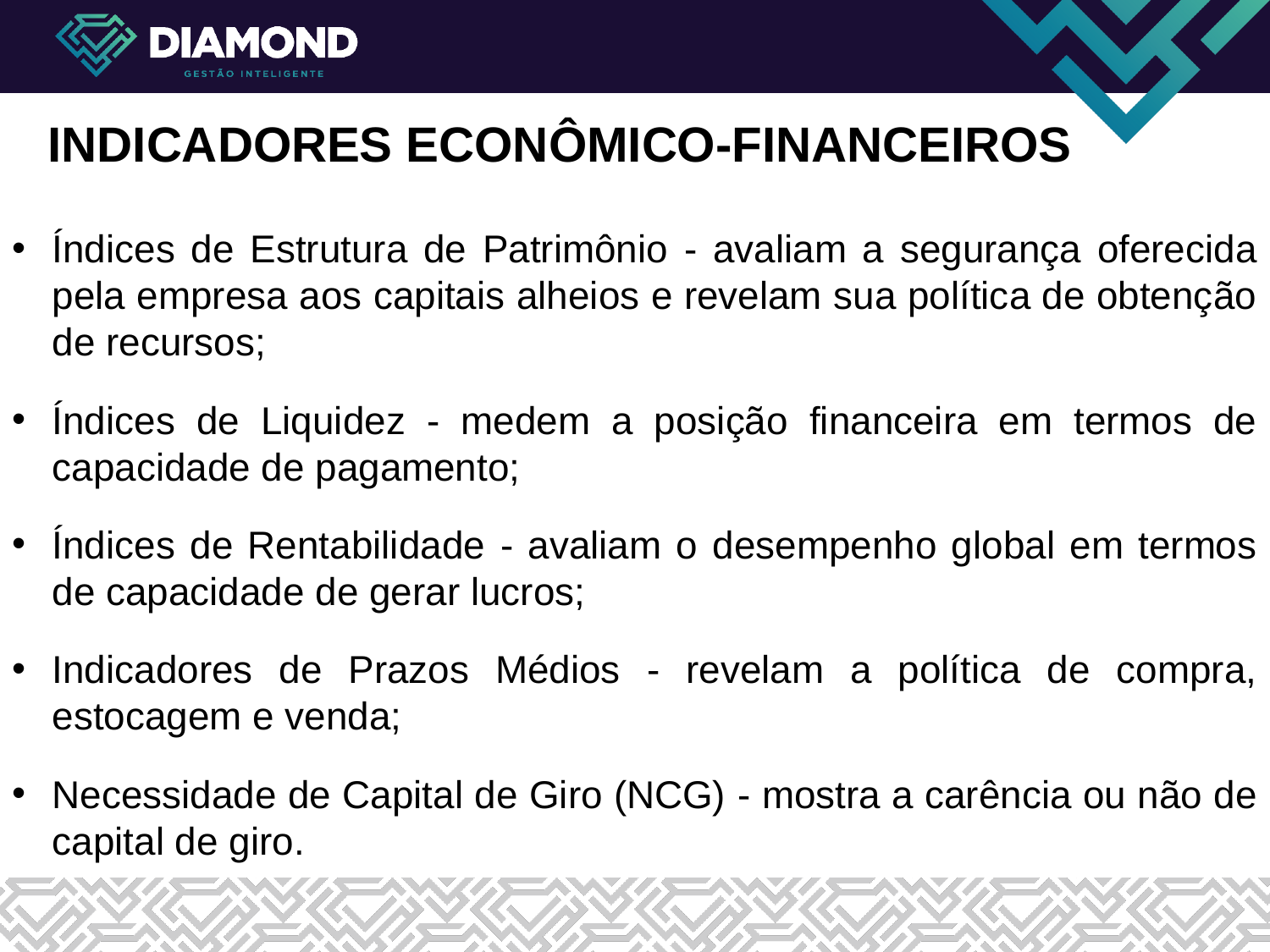

INDICADORES ECONÔMICO-FINANCEIROS
Índices de Estrutura de Patrimônio - avaliam a segurança oferecida pela empresa aos capitais alheios e revelam sua política de obtenção de recursos;

Índices de Liquidez - medem a posição financeira em termos de capacidade de pagamento;

Índices de Rentabilidade - avaliam o desempenho global em termos de capacidade de gerar lucros;

Indicadores de Prazos Médios - revelam a política de compra, estocagem e venda;

Necessidade de Capital de Giro (NCG) - mostra a carência ou não de capital de giro.